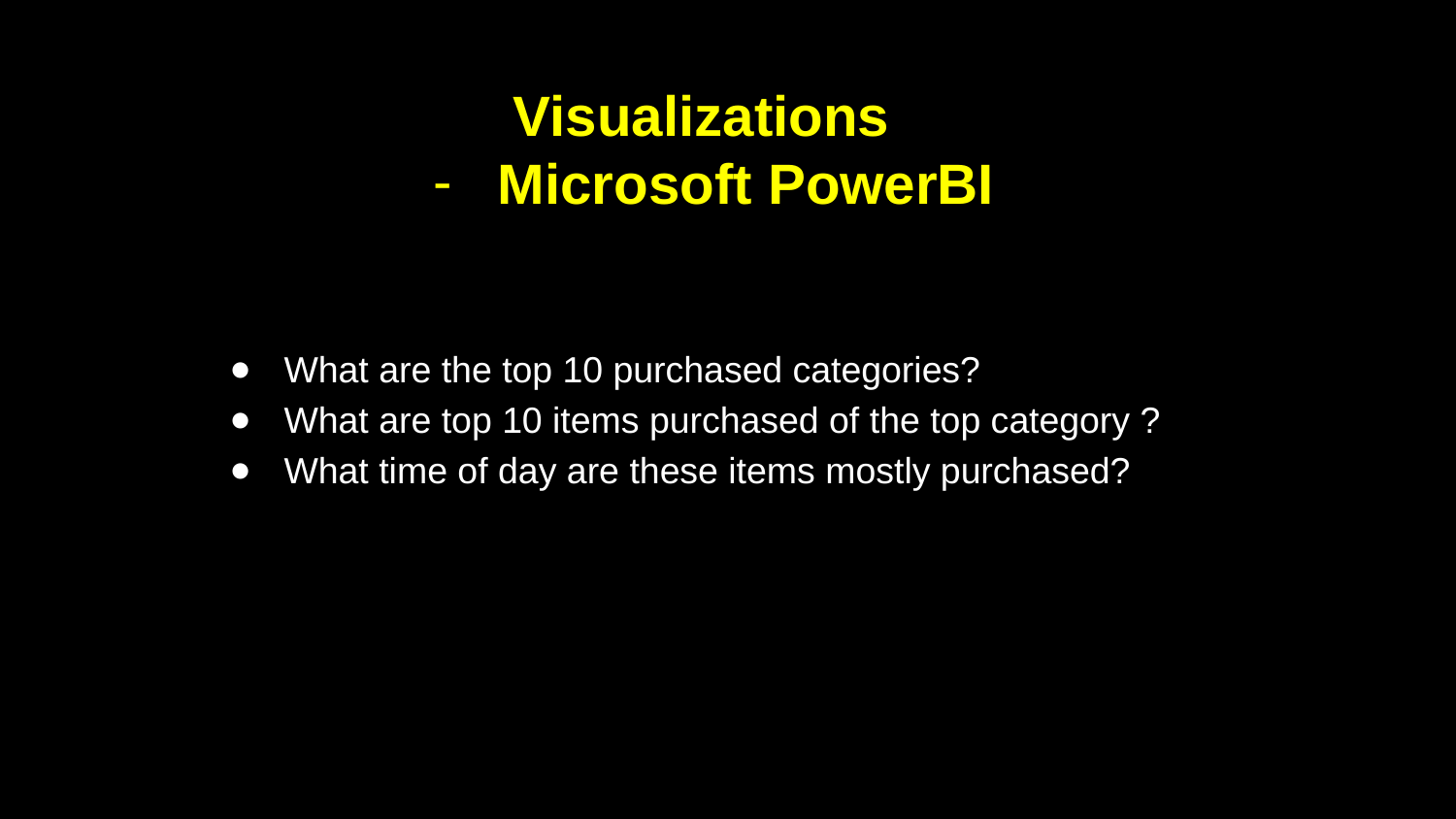

# Visualizations
Microsoft PowerBI

What are the top 10 purchased categories?
What are top 10 items purchased of the top category ?
What time of day are these items mostly purchased?